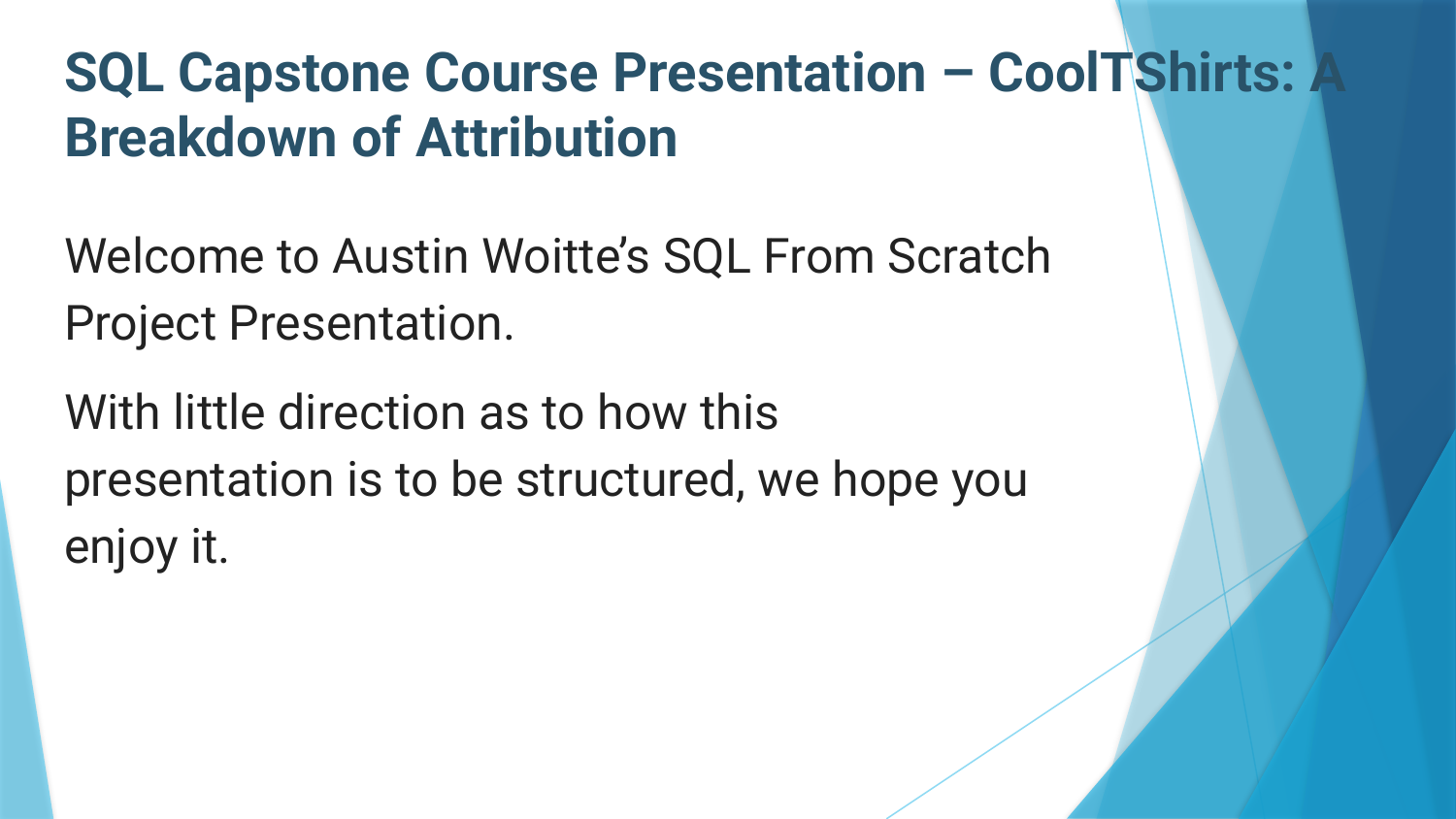

# SQL Capstone Course Presentation – CoolTShirts: A Breakdown of Attribution
Welcome to Austin Woitte’s SQL From Scratch Project Presentation.
With little direction as to how this presentation is to be structured, we hope you enjoy it.